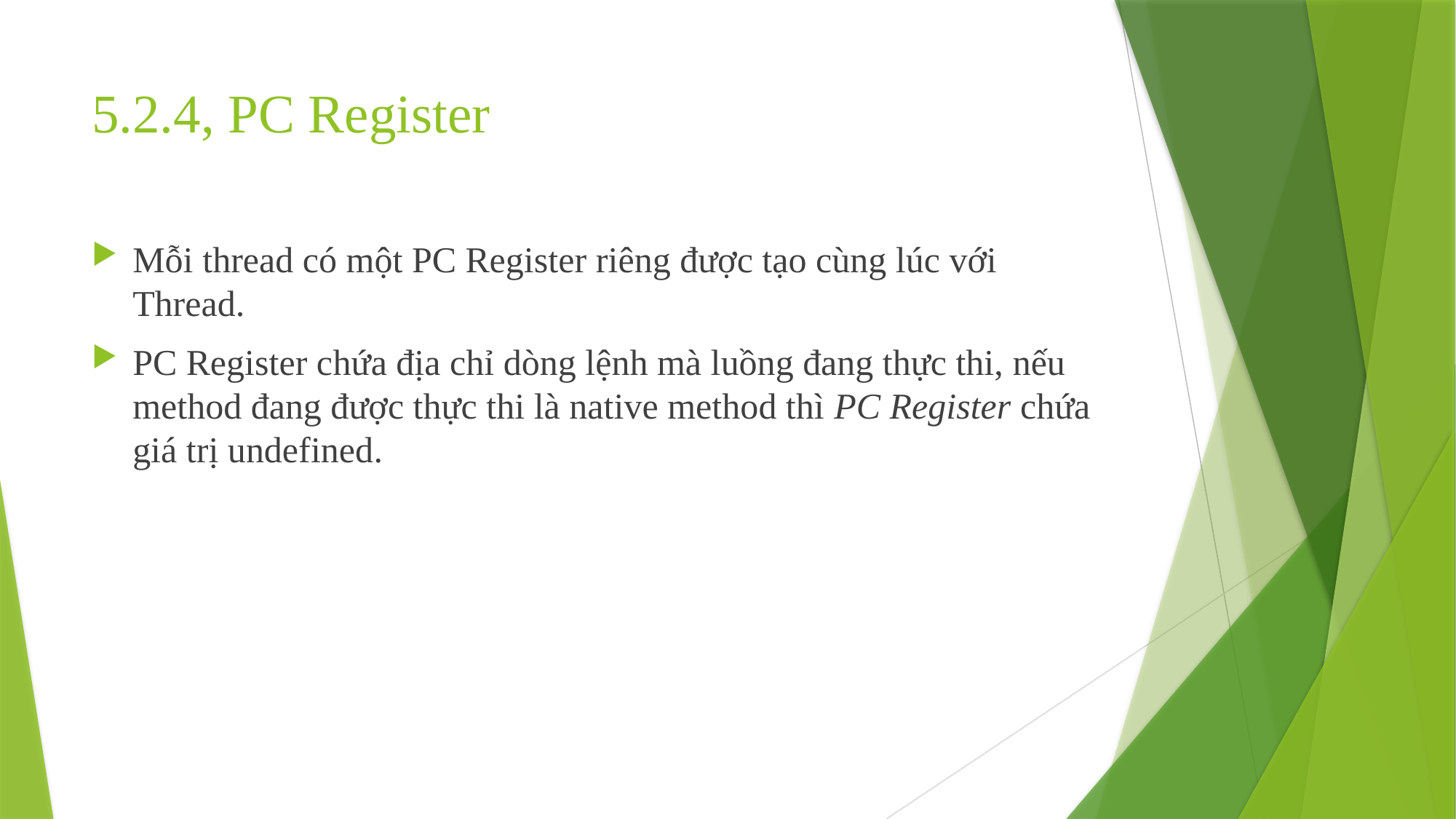

# 5.2.4, PC Register
Mỗi thread có một PC Register riêng được tạo cùng lúc với Thread.
PC Register chứa địa chỉ dòng lệnh mà luồng đang thực thi, nếu method đang được thực thi là native method thì PC Register chứa giá trị undefined.